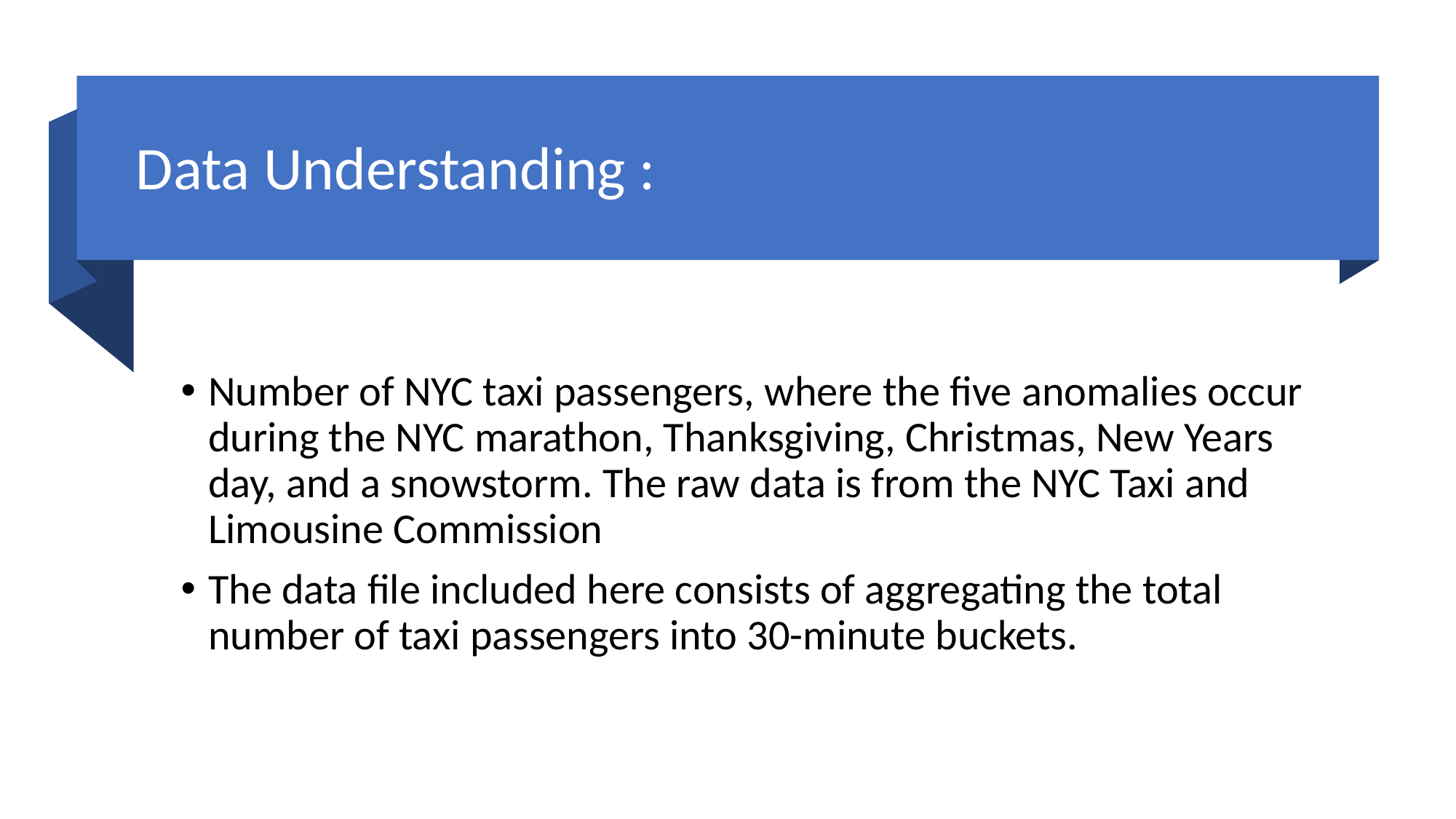

# Data Understanding :

Number of NYC taxi passengers, where the five anomalies occur
during the NYC marathon, Thanksgiving, Christmas, New Years day, and a snowstorm. The raw data is from the NYC Taxi and Limousine Commission
The data file included here consists of aggregating the total number of taxi passengers into 30-minute buckets.